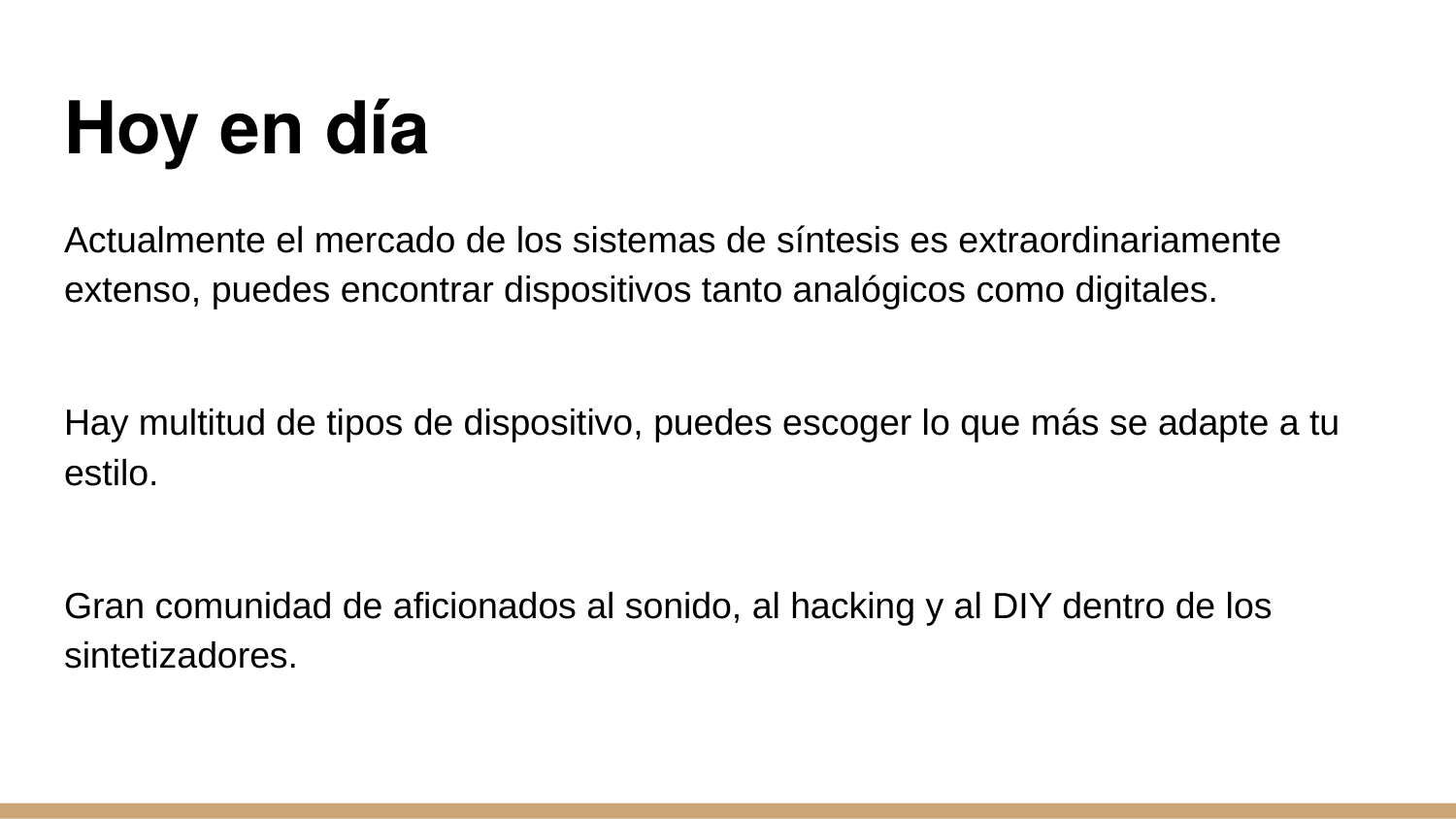

# Hoy en día
Actualmente el mercado de los sistemas de síntesis es extraordinariamente extenso, puedes encontrar dispositivos tanto analógicos como digitales.
Hay multitud de tipos de dispositivo, puedes escoger lo que más se adapte a tu estilo.
Gran comunidad de aficionados al sonido, al hacking y al DIY dentro de los sintetizadores.